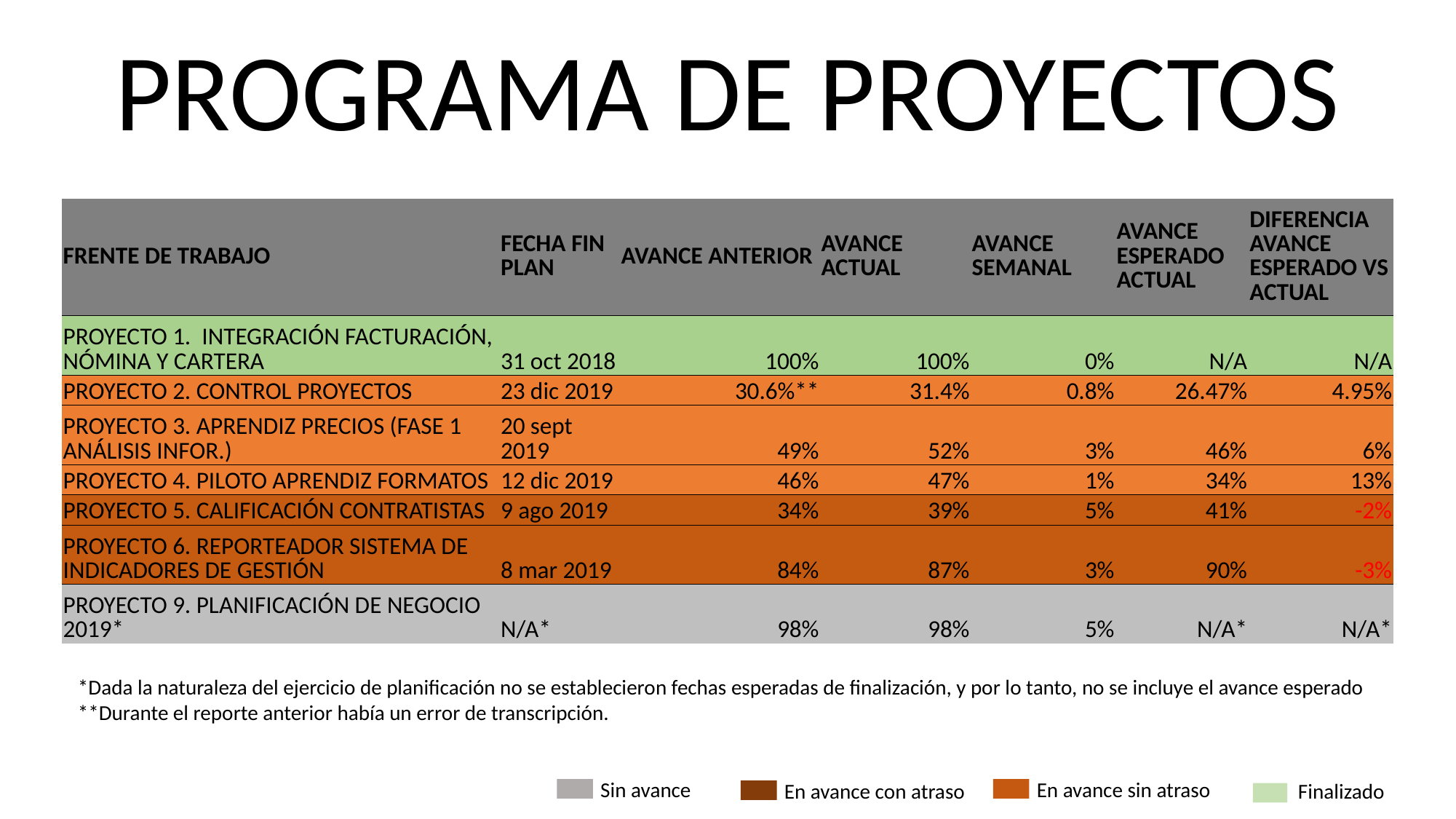

PROGRAMA DE PROYECTOS
| FRENTE DE TRABAJO | FECHA FIN PLAN | AVANCE ANTERIOR | AVANCE ACTUAL | AVANCE SEMANAL | AVANCE ESPERADO ACTUAL | DIFERENCIA AVANCE ESPERADO VS ACTUAL |
| --- | --- | --- | --- | --- | --- | --- |
| PROYECTO 1. INTEGRACIÓN FACTURACIÓN, NÓMINA Y CARTERA | 31 oct 2018 | 100% | 100% | 0% | N/A | N/A |
| PROYECTO 2. CONTROL PROYECTOS | 23 dic 2019 | 30.6%\*\* | 31.4% | 0.8% | 26.47% | 4.95% |
| PROYECTO 3. APRENDIZ PRECIOS (FASE 1 ANÁLISIS INFOR.) | 20 sept 2019 | 49% | 52% | 3% | 46% | 6% |
| PROYECTO 4. PILOTO APRENDIZ FORMATOS | 12 dic 2019 | 46% | 47% | 1% | 34% | 13% |
| PROYECTO 5. CALIFICACIÓN CONTRATISTAS | 9 ago 2019 | 34% | 39% | 5% | 41% | -2% |
| PROYECTO 6. REPORTEADOR SISTEMA DE INDICADORES DE GESTIÓN | 8 mar 2019 | 84% | 87% | 3% | 90% | -3% |
| PROYECTO 9. PLANIFICACIÓN DE NEGOCIO 2019\* | N/A\* | 98% | 98% | 5% | N/A\* | N/A\* |
*Dada la naturaleza del ejercicio de planificación no se establecieron fechas esperadas de finalización, y por lo tanto, no se incluye el avance esperado
**Durante el reporte anterior había un error de transcripción.
Sin avance
En avance sin atraso
Finalizado
En avance con atraso